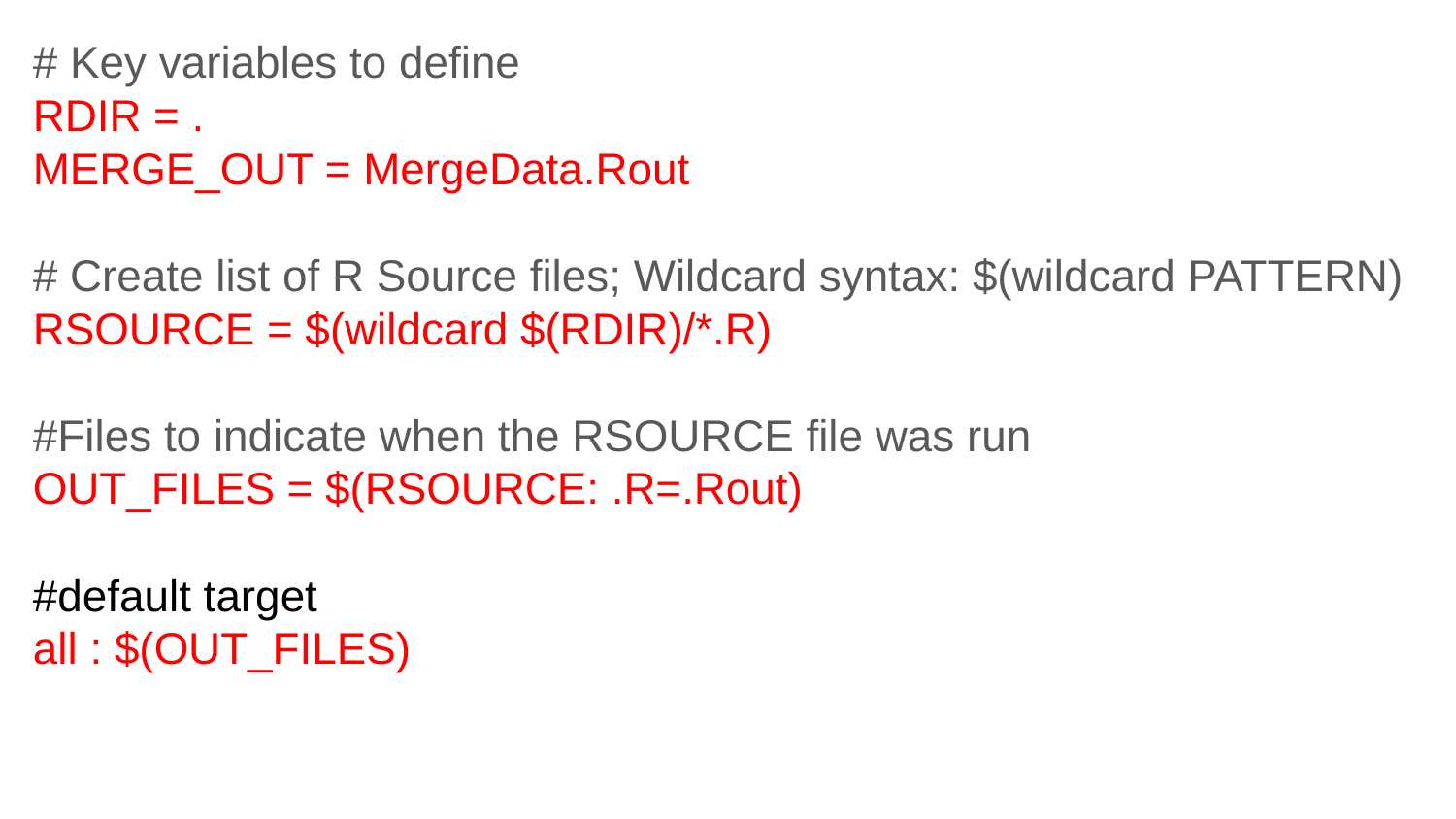

# Key variables to define
RDIR = .
MERGE_OUT = MergeData.Rout

# Create list of R Source files; Wildcard syntax: $(wildcard PATTERN)
RSOURCE = $(wildcard $(RDIR)/*.R)

#Files to indicate when the RSOURCE file was run
OUT_FILES = $(RSOURCE: .R=.Rout)

#default target
all : $(OUT_FILES)